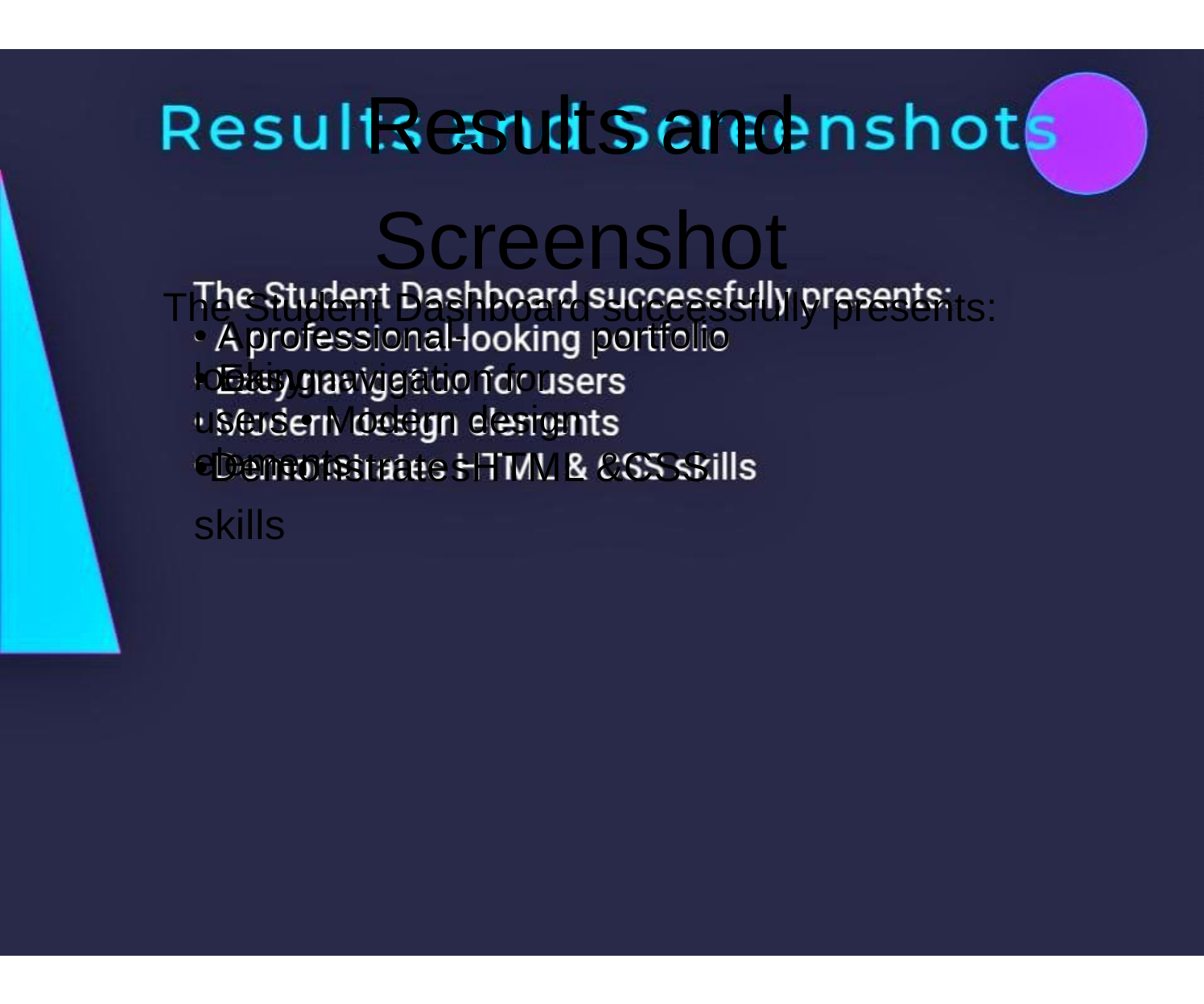

Results and Screenshot
The Student Dashboard successfully presents:

• Aprofessional-looking

portfolio
• Easy navigation for users • Modern design elements
•DemonstratesHTML &CSS skills